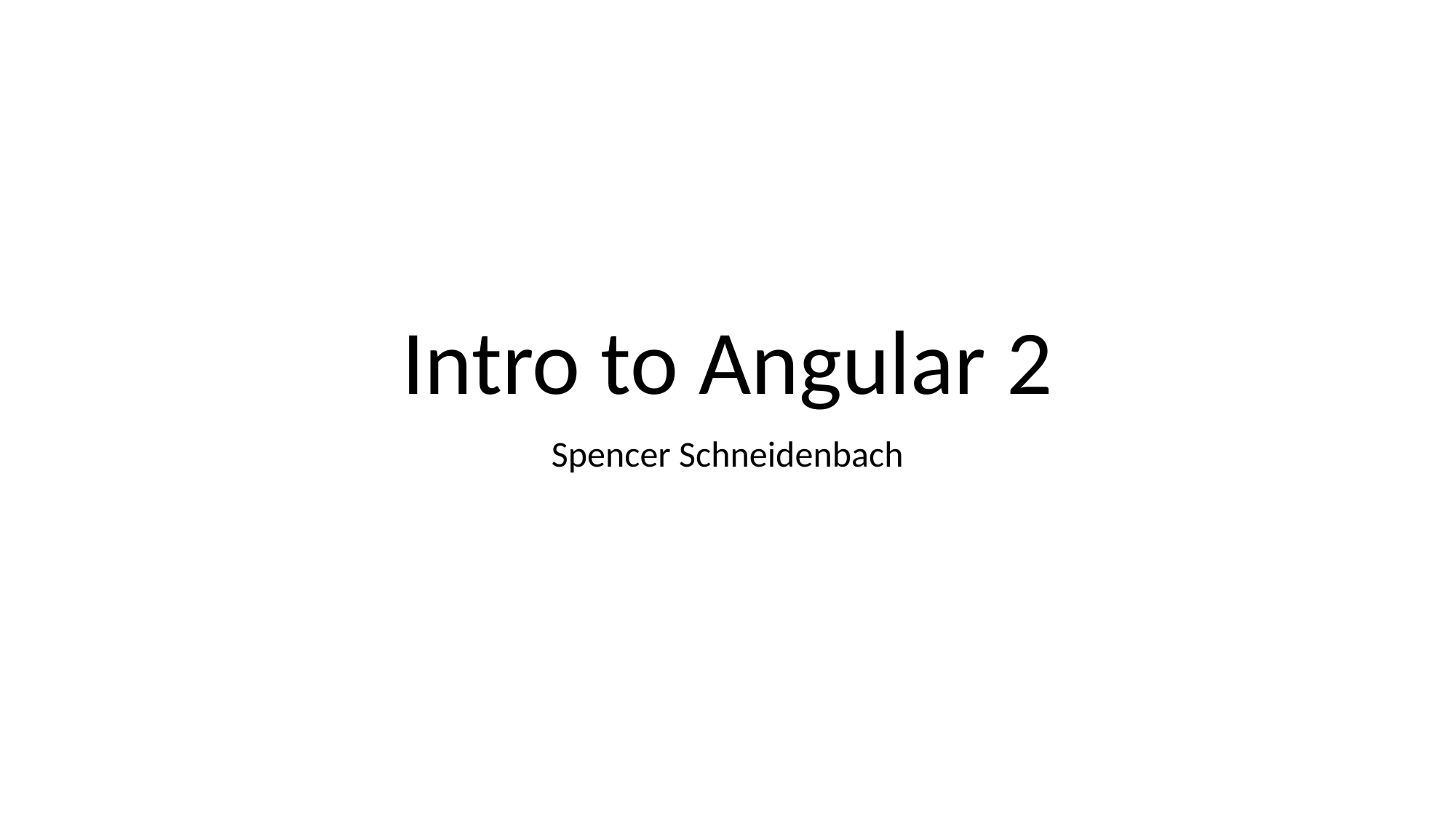

# Intro to Angular 2
Spencer Schneidenbach